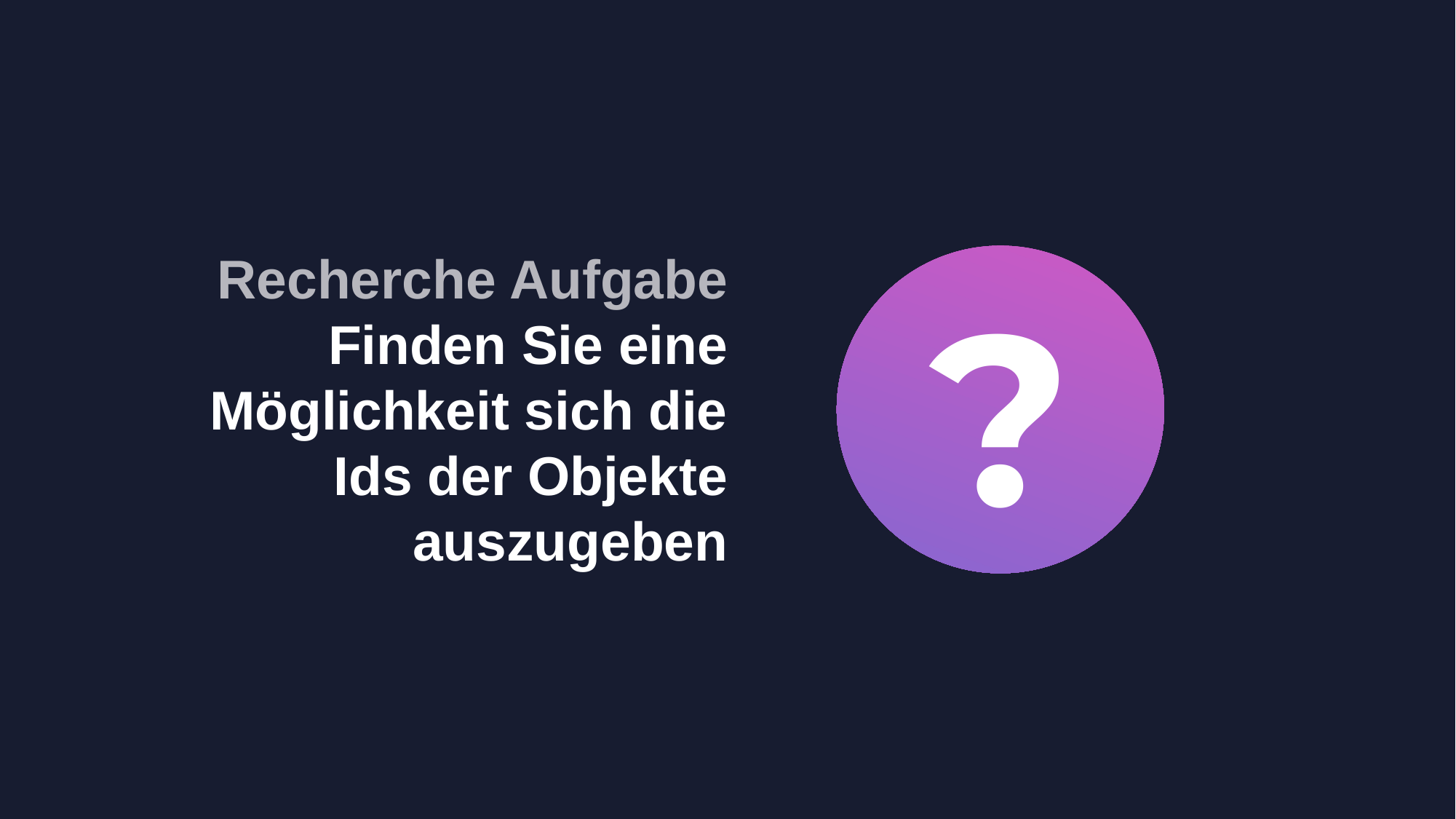

Recherche Aufgabe
Finden Sie eine Möglichkeit sich die Ids der Objekte auszugeben

?